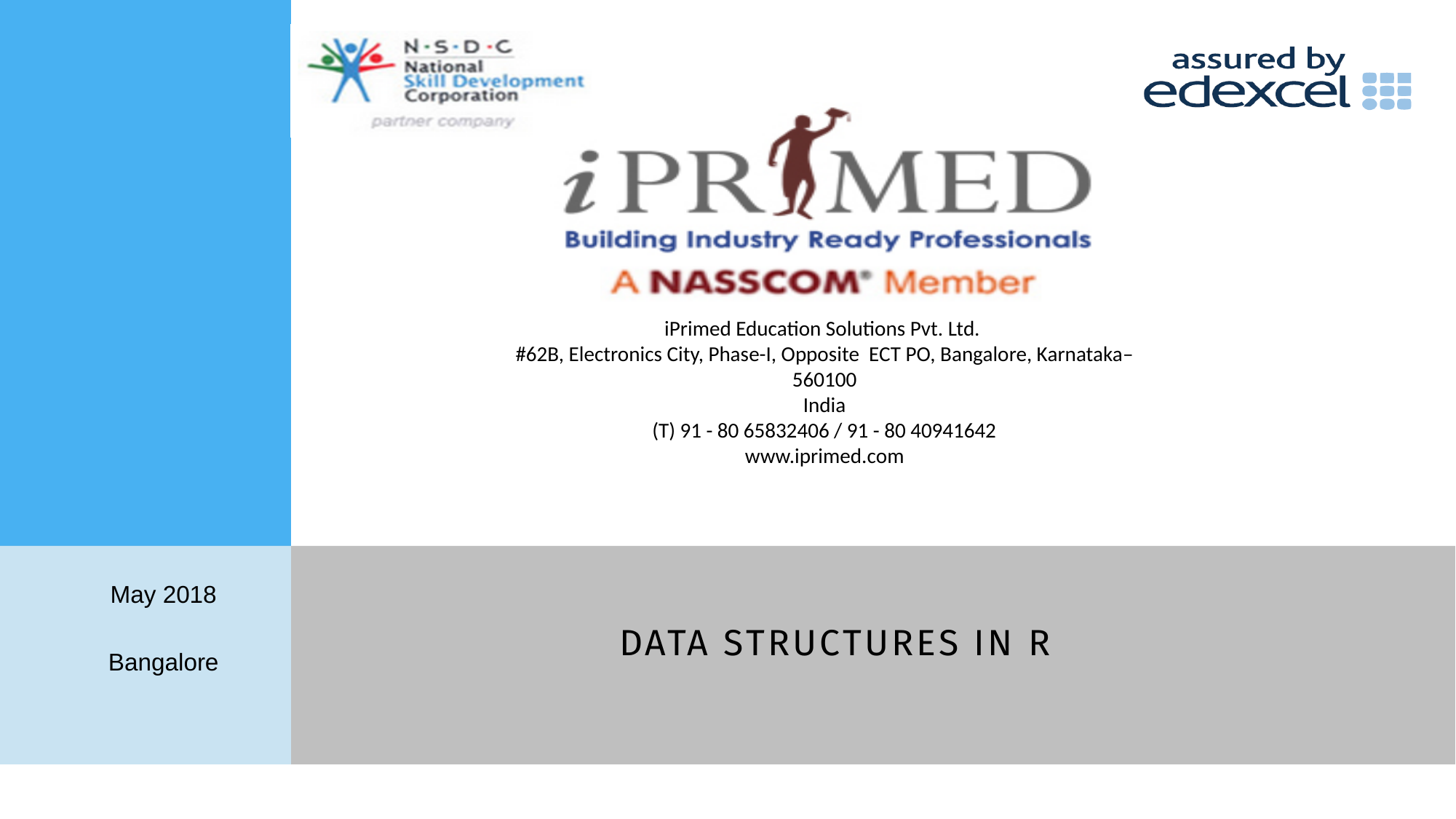

May 2018

Bangalore
# DATA STRUCTURES IN R